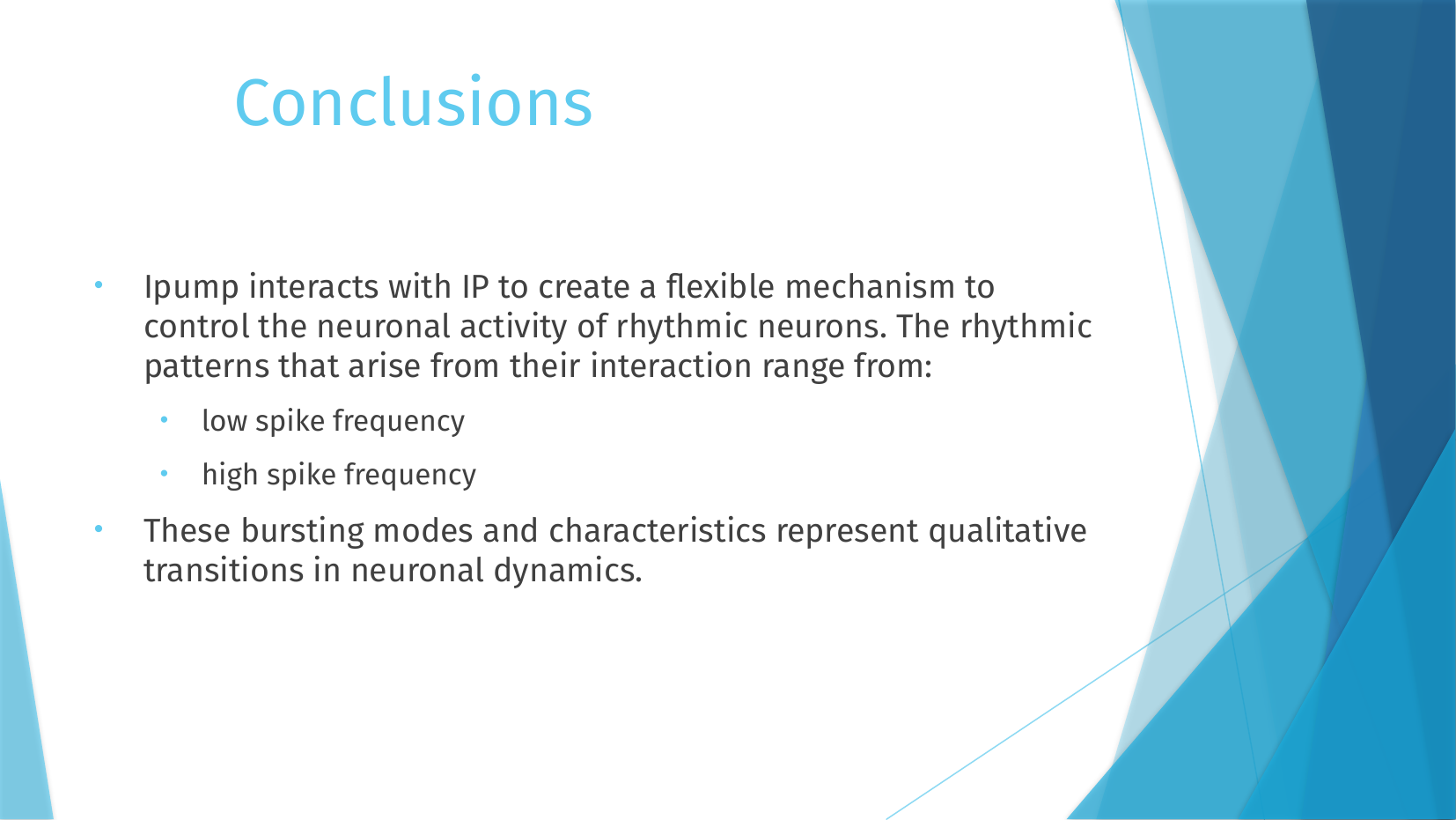

# Conclusions
Ipump interacts with IP to create a flexible mechanism to control the neuronal activity of rhythmic neurons. The rhythmic patterns that arise from their interaction range from:
low spike frequency
high spike frequency
These bursting modes and characteristics represent qualitative transitions in neuronal dynamics.